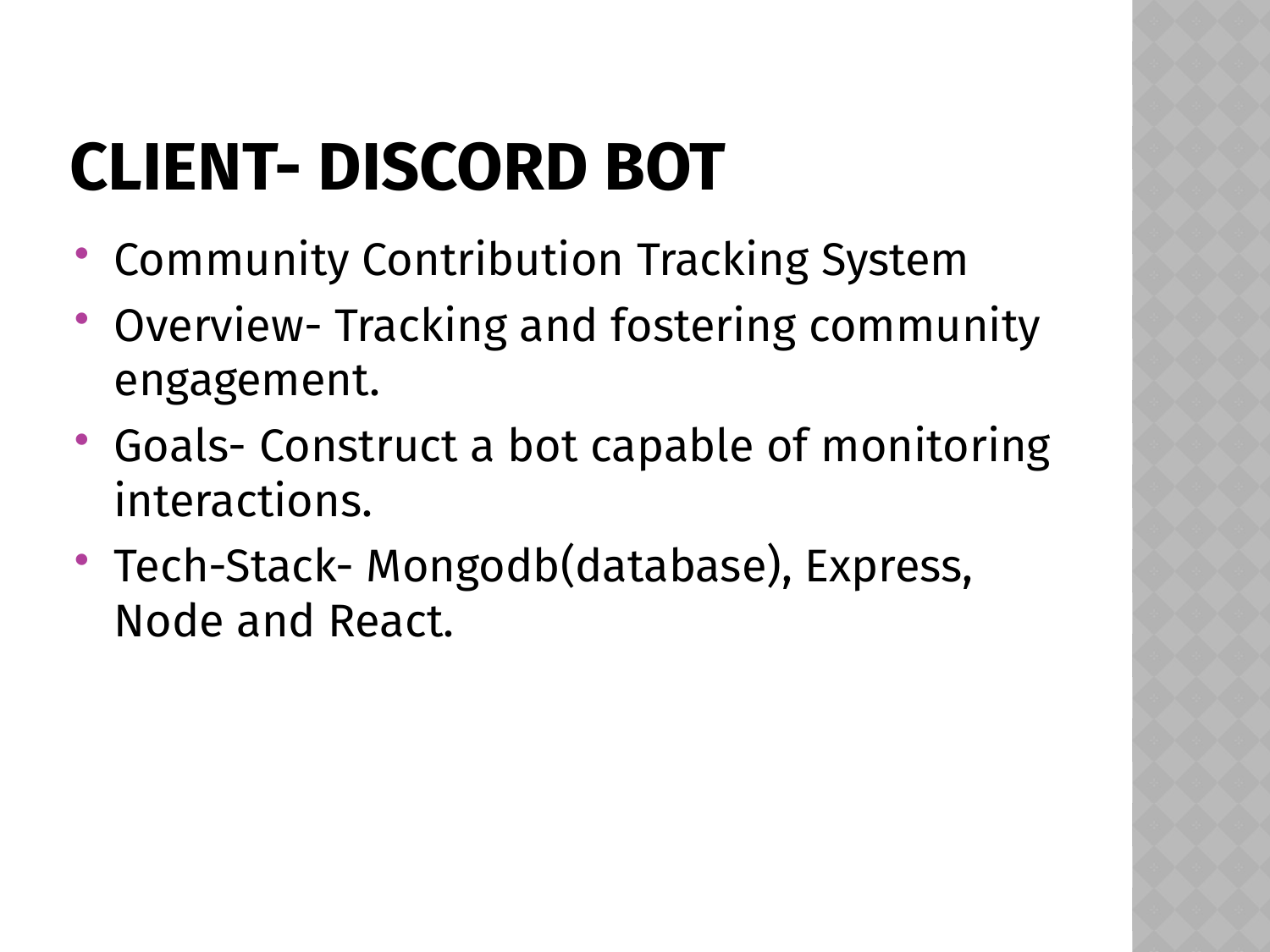

# Client- Discord Bot
Community Contribution Tracking System
Overview- Tracking and fostering community engagement.
Goals- Construct a bot capable of monitoring interactions.
Tech-Stack- Mongodb(database), Express, Node and React.